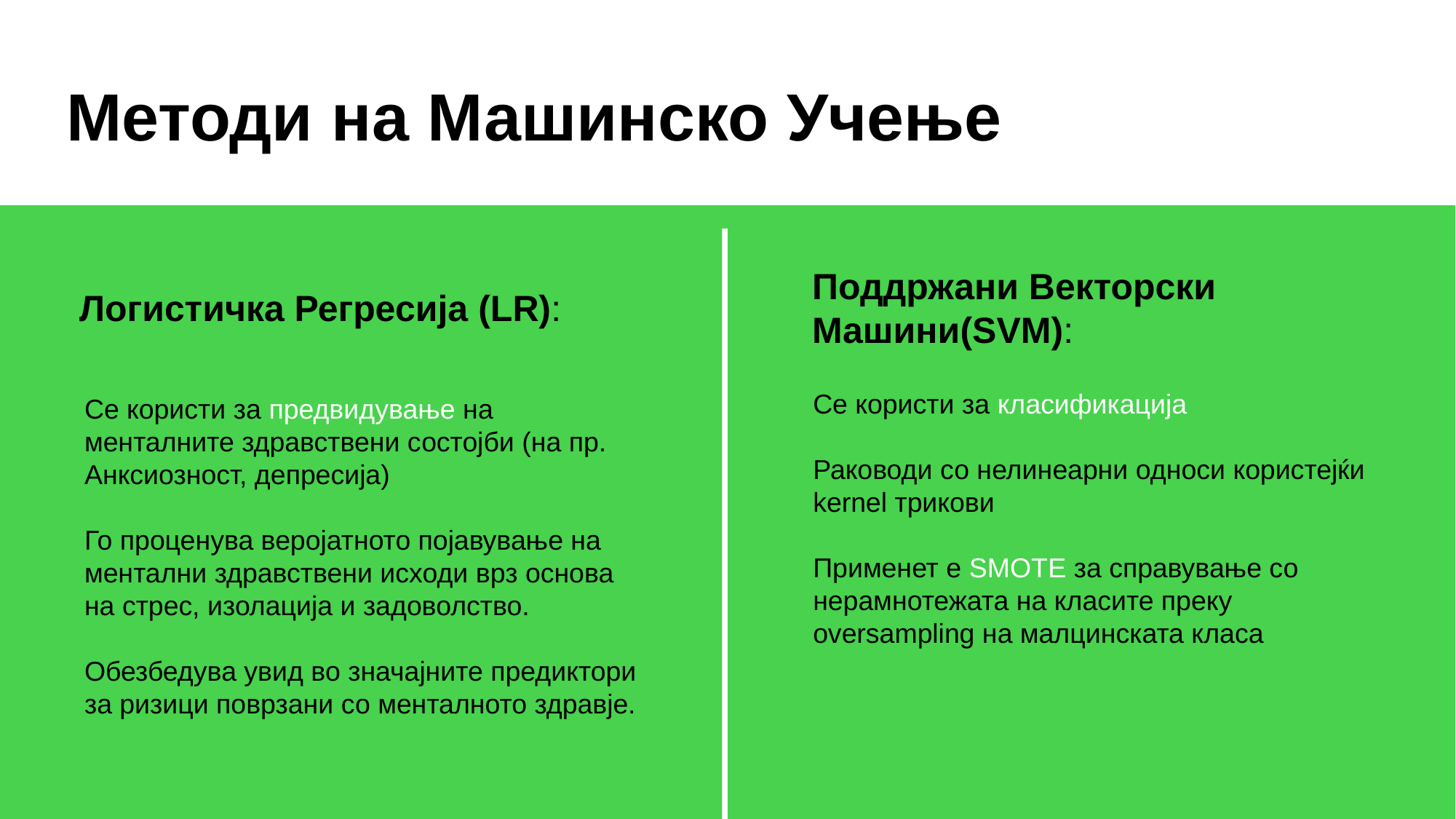

Source: Survey data from 5,000 remote employees worldwide.

# Методи на Машинско Учење

Поддржани Векторски Машини(SVM):
Логистичка Регресија (LR):

Се користи за предвидување на менталните здравствени состојби (на пр. Анксиозност, депресија)

Го проценува веројатното појавување на ментални здравствени исходи врз основа на стрес, изолација и задоволство.

Обезбедува увид во значајните предиктори за ризици поврзани со менталното здравје.
Се користи за класификација
Раководи со нелинеарни односи користејќи kernel трикови

Применет е SMOTE за справување со нерамнотежата на класите преку oversampling на малцинската класа